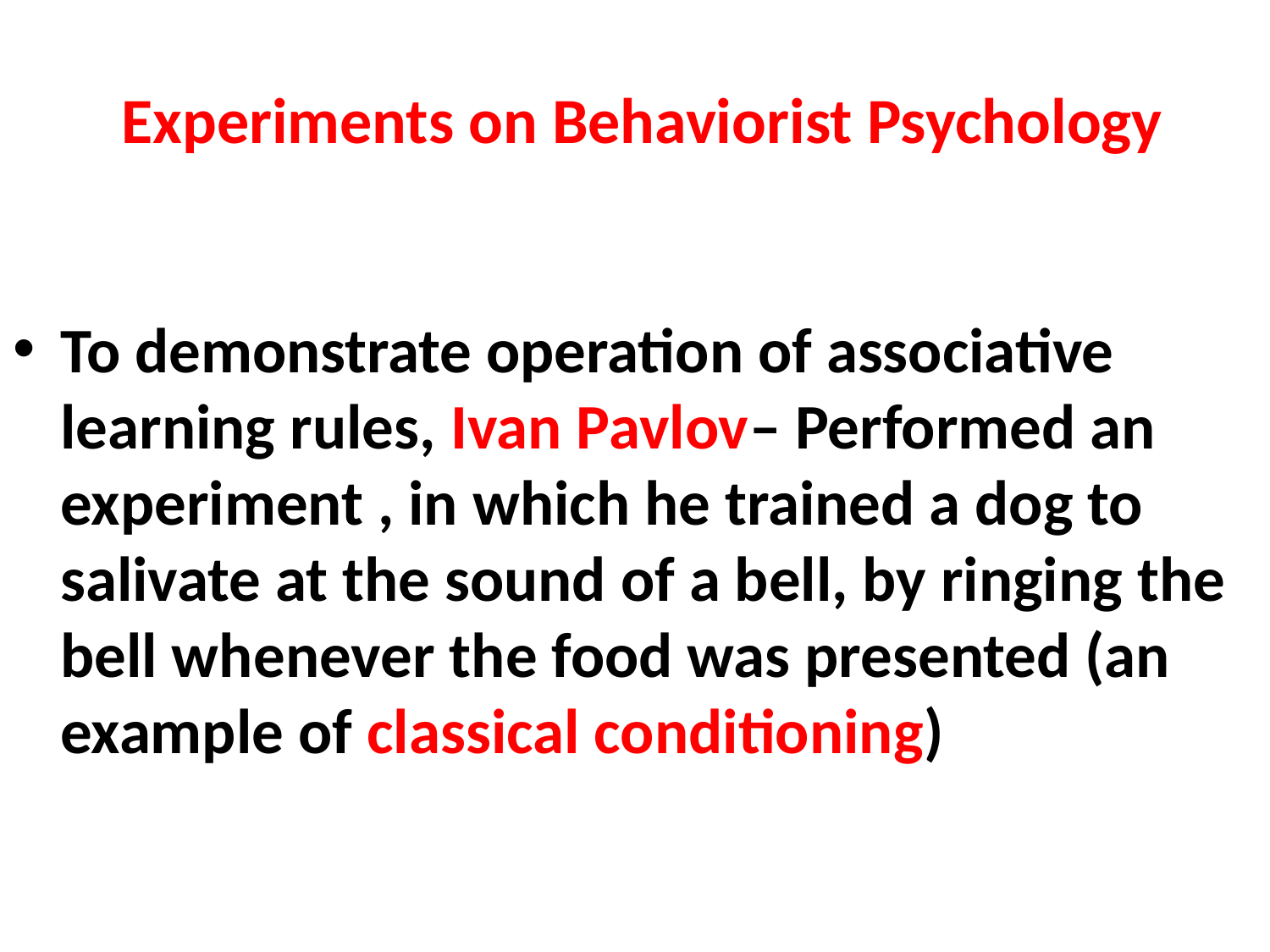

# Experiments on Behaviorist Psychology

To demonstrate operation of associative learning rules, Ivan Pavlov– Performed an experiment , in which he trained a dog to salivate at the sound of a bell, by ringing the bell whenever the food was presented (an example of classical conditioning)